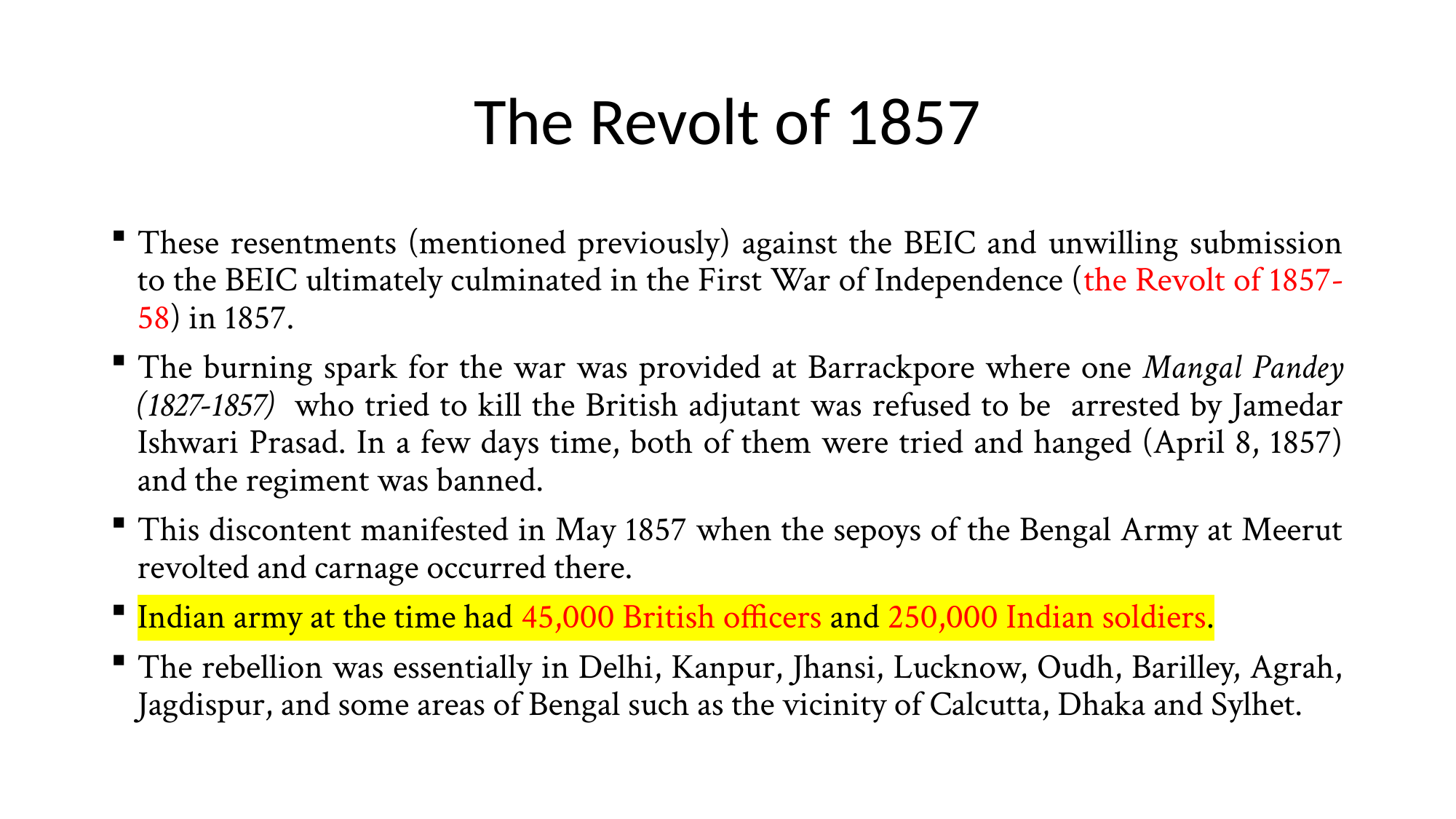

# The Revolt of 1857
These resentments (mentioned previously) against the BEIC and unwilling submission to the BEIC ultimately culminated in the First War of Independence (the Revolt of 1857-58) in 1857.
The burning spark for the war was provided at Barrackpore where one Mangal Pandey (1827-1857)  who tried to kill the British adjutant was refused to be  arrested by Jamedar Ishwari Prasad. In a few days time, both of them were tried and hanged (April 8, 1857) and the regiment was banned.
This discontent manifested in May 1857 when the sepoys of the Bengal Army at Meerut revolted and carnage occurred there.
Indian army at the time had 45,000 British officers and 250,000 Indian soldiers.
The rebellion was essentially in Delhi, Kanpur, Jhansi, Lucknow, Oudh, Barilley, Agrah, Jagdispur, and some areas of Bengal such as the vicinity of Calcutta, Dhaka and Sylhet.